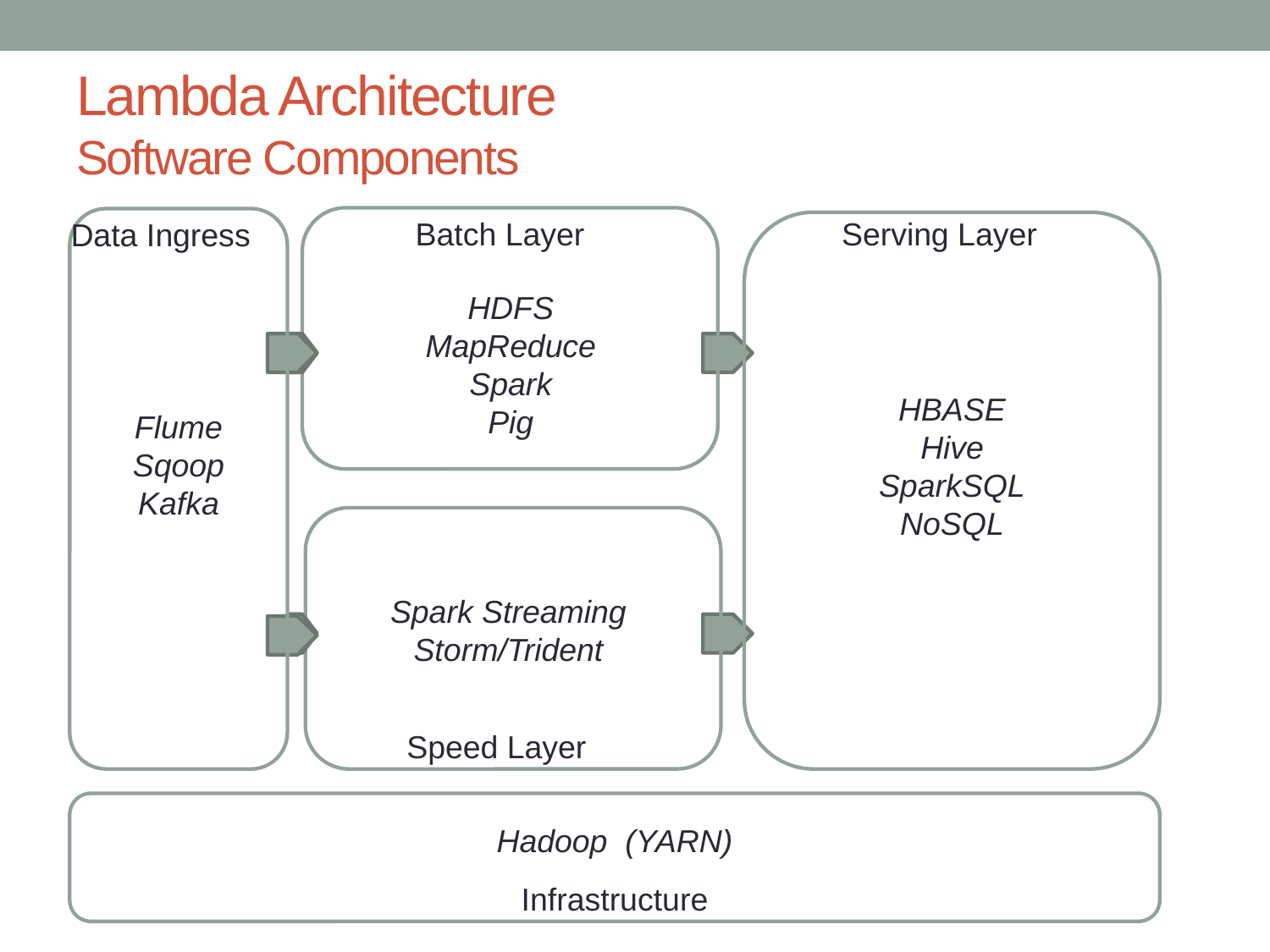

# Lambda Architecture Software Components

Batch Layer
Serving Layer

Data Ingress

HDFS
MapReduce
Spark
Pig

HBASE
Hive
SparkSQL
NoSQL

Flume
Sqoop
Kafka

Spark Streaming
Storm/Trident

Speed Layer

Hadoop  (YARN)

Infrastructure